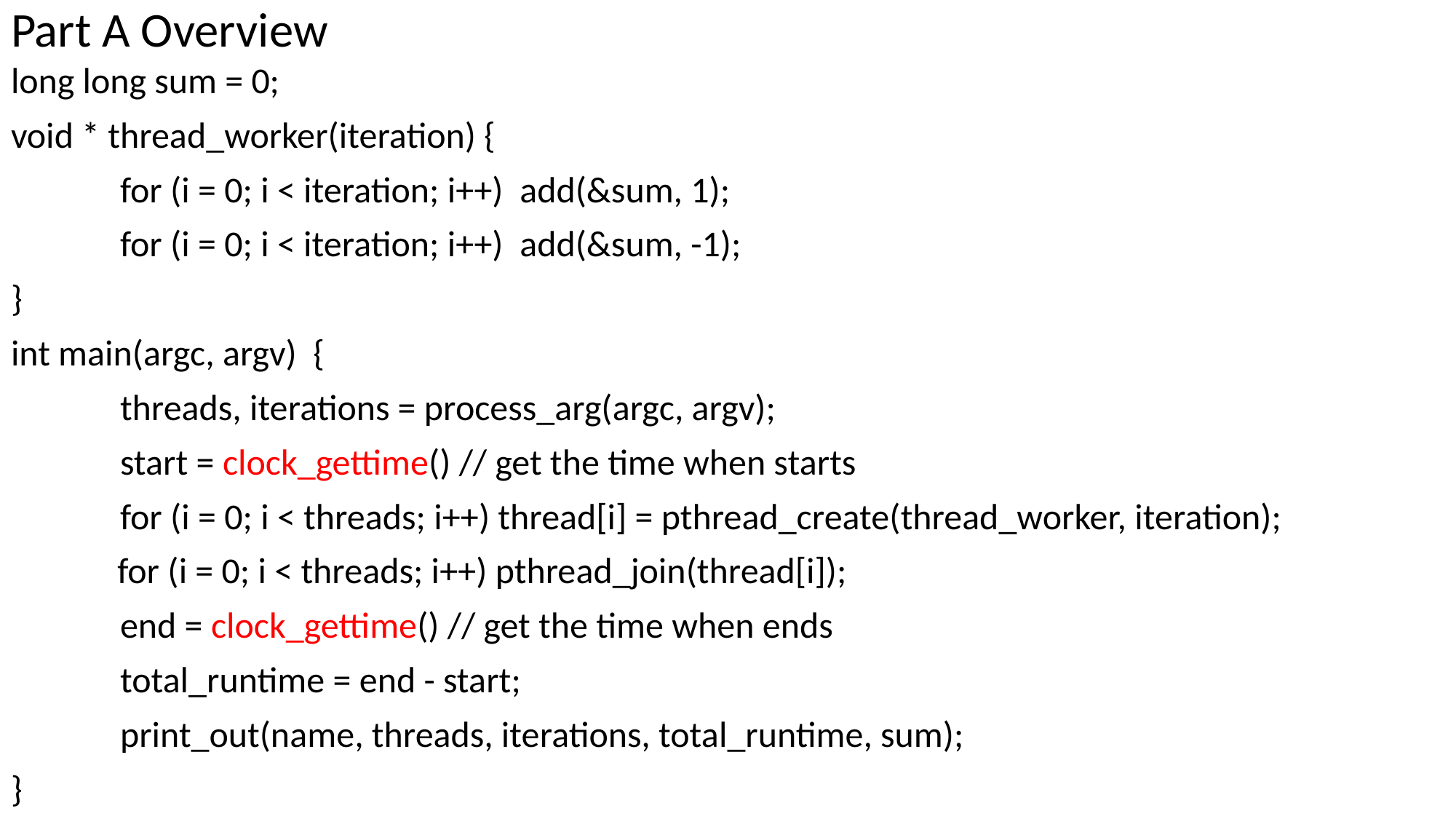

# Part A Overview
long long sum = 0;
void * thread_worker(iteration) {
	for (i = 0; i < iteration; i++)  add(&sum, 1);
 	for (i = 0; i < iteration; i++)  add(&sum, -1);
}
int main(argc, argv)  {
	threads, iterations = process_arg(argc, argv);
	start = clock_gettime() // get the time when starts
	for (i = 0; i < threads; i++) thread[i] = pthread_create(thread_worker, iteration);
             for (i = 0; i < threads; i++) pthread_join(thread[i]);
	end = clock_gettime() // get the time when ends
	total_runtime = end - start;
	print_out(name, threads, iterations, total_runtime, sum);
}